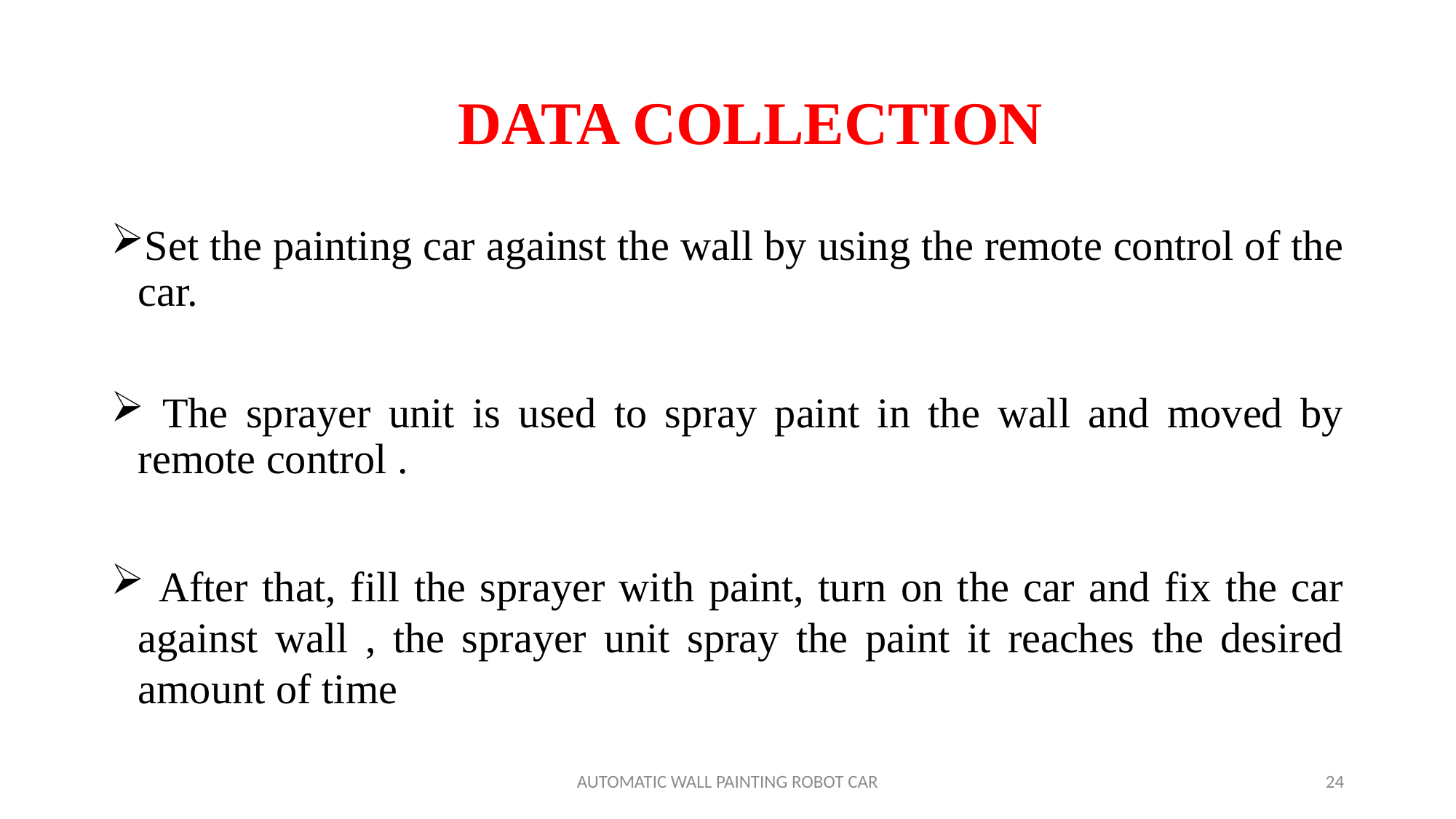

# DATA COLLECTION
Set the painting car against the wall by using the remote control of the car.

 The sprayer unit is used to spray paint in the wall and moved by remote control .

 After that, fill the sprayer with paint, turn on the car and fix the car against wall , the sprayer unit spray the paint it reaches the desired amount of time

AUTOMATIC WALL PAINTING ROBOT CAR
24